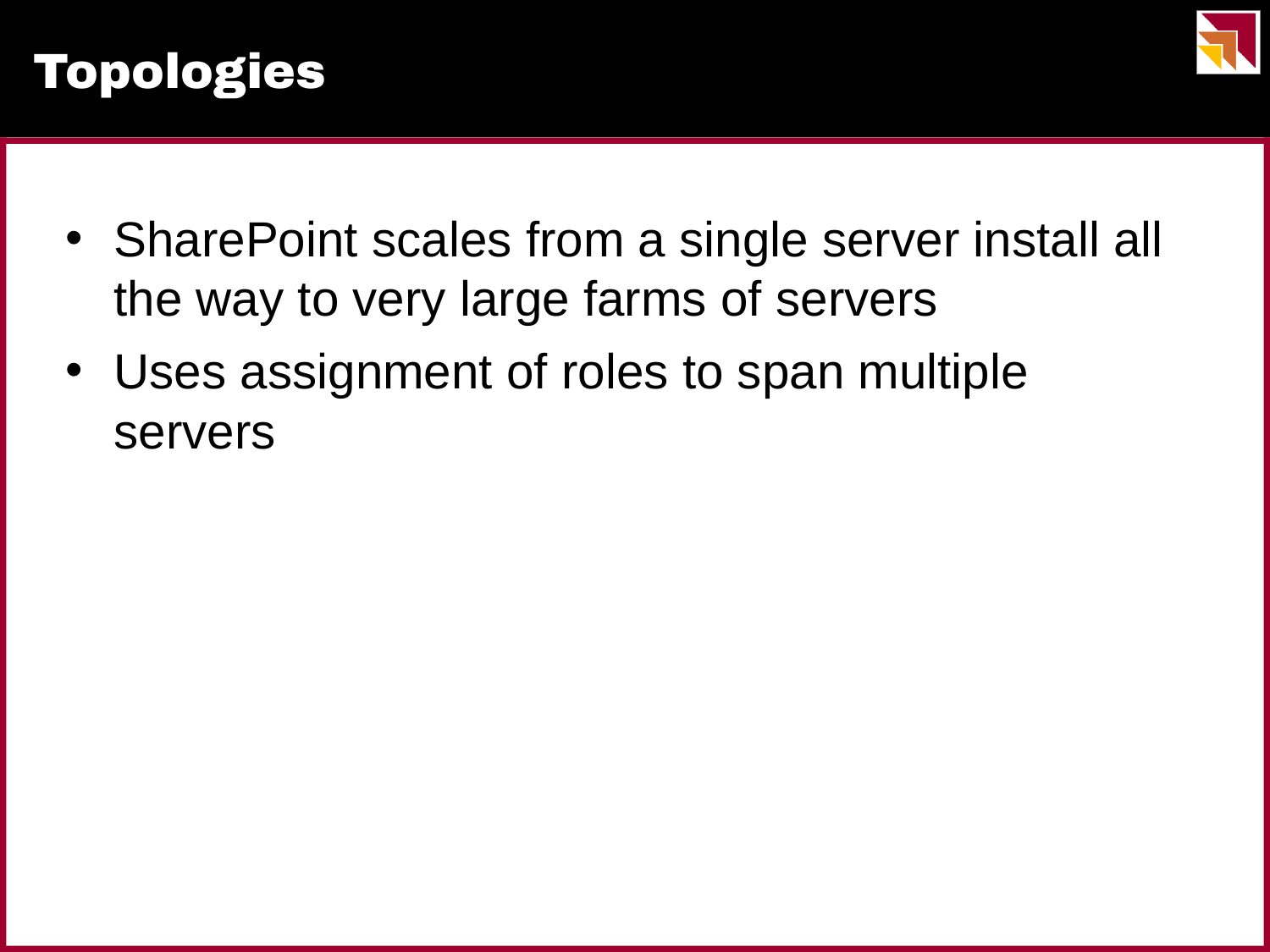

# Topologies
SharePoint scales from a single server install all the way to very large farms of servers
Uses assignment of roles to span multiple servers